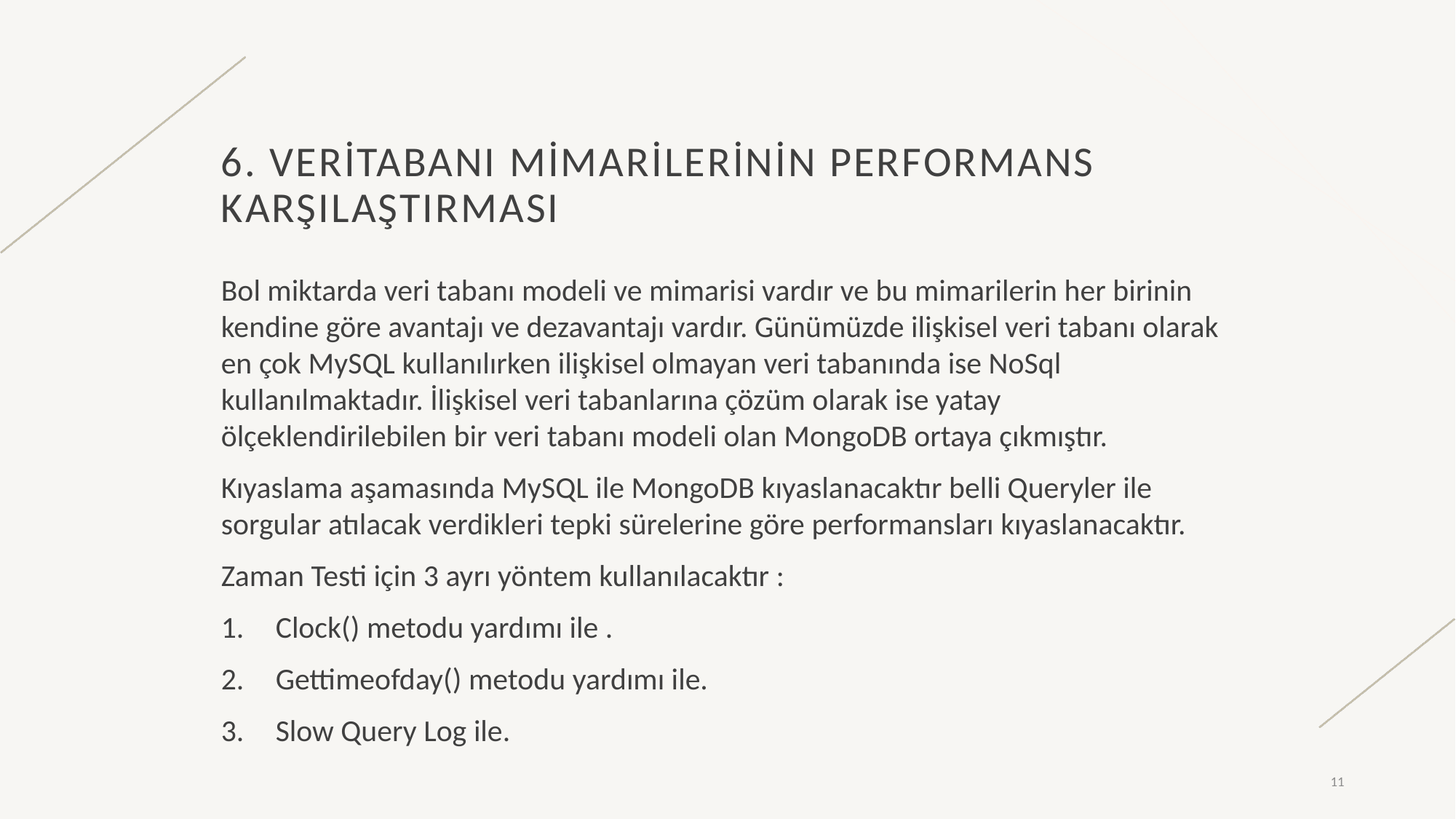

# 6. VERiTABANI MiMARiLERiNiN PERFORMANS KARşILAşTIRMASI
Bol miktarda veri tabanı modeli ve mimarisi vardır ve bu mimarilerin her birinin kendine göre avantajı ve dezavantajı vardır. Günümüzde ilişkisel veri tabanı olarak en çok MySQL kullanılırken ilişkisel olmayan veri tabanında ise NoSql kullanılmaktadır. İlişkisel veri tabanlarına çözüm olarak ise yatay ölçeklendirilebilen bir veri tabanı modeli olan MongoDB ortaya çıkmıştır.
Kıyaslama aşamasında MySQL ile MongoDB kıyaslanacaktır belli Queryler ile sorgular atılacak verdikleri tepki sürelerine göre performansları kıyaslanacaktır.
Zaman Testi için 3 ayrı yöntem kullanılacaktır :
Clock() metodu yardımı ile .
Gettimeofday() metodu yardımı ile.
Slow Query Log ile.
11